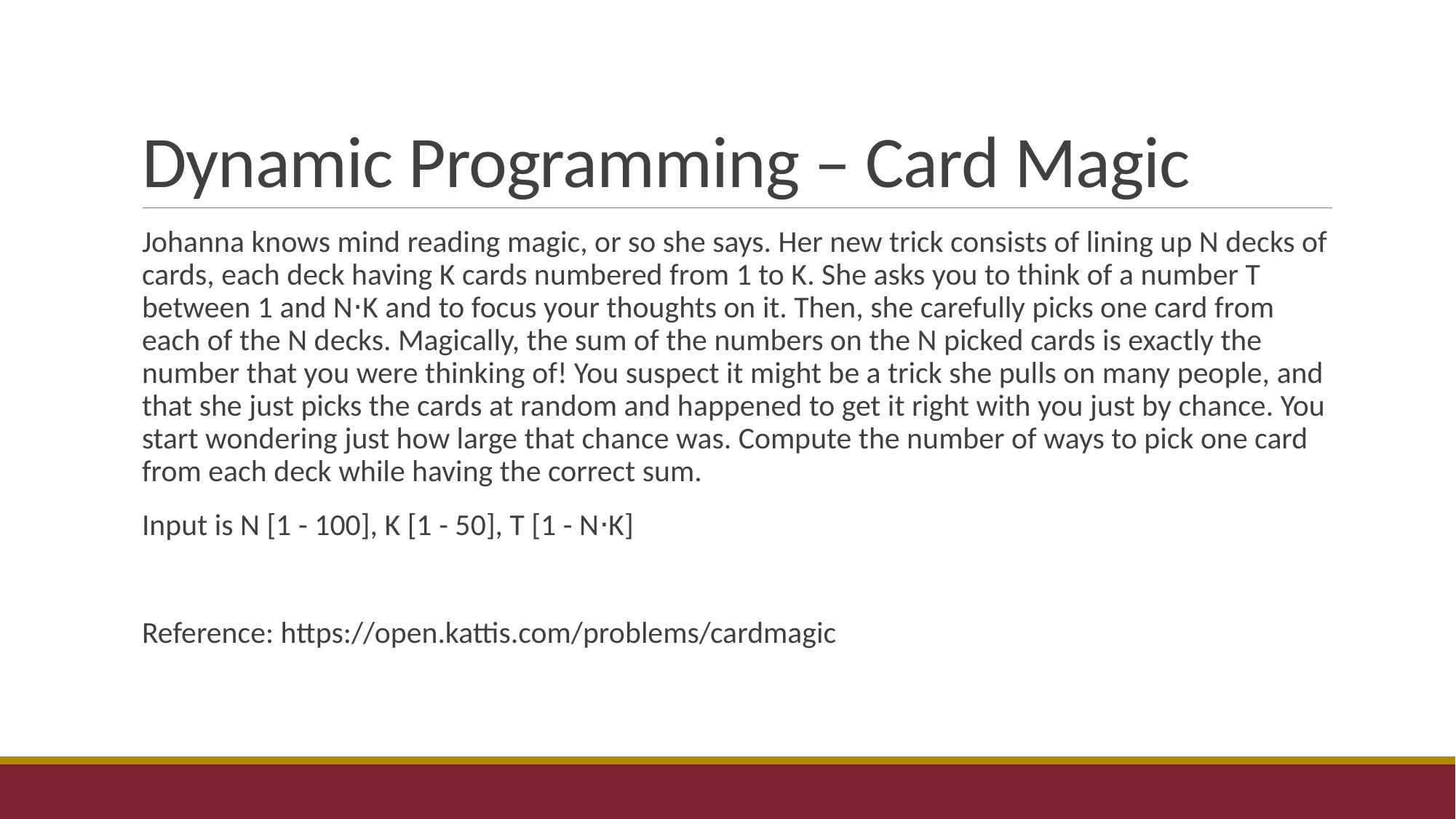

# Dynamic Programming – Card Magic
Johanna knows mind reading magic, or so she says. Her new trick consists of lining up N decks of cards, each deck having K cards numbered from 1 to K. She asks you to think of a number T between 1 and N⋅K and to focus your thoughts on it. Then, she carefully picks one card from each of the N decks. Magically, the sum of the numbers on the N picked cards is exactly the number that you were thinking of! You suspect it might be a trick she pulls on many people, and that she just picks the cards at random and happened to get it right with you just by chance. You start wondering just how large that chance was. Compute the number of ways to pick one card from each deck while having the correct sum.
Input is N [1 - 100], K [1 - 50], T [1 - N⋅K]

Reference: https://open.kattis.com/problems/cardmagic